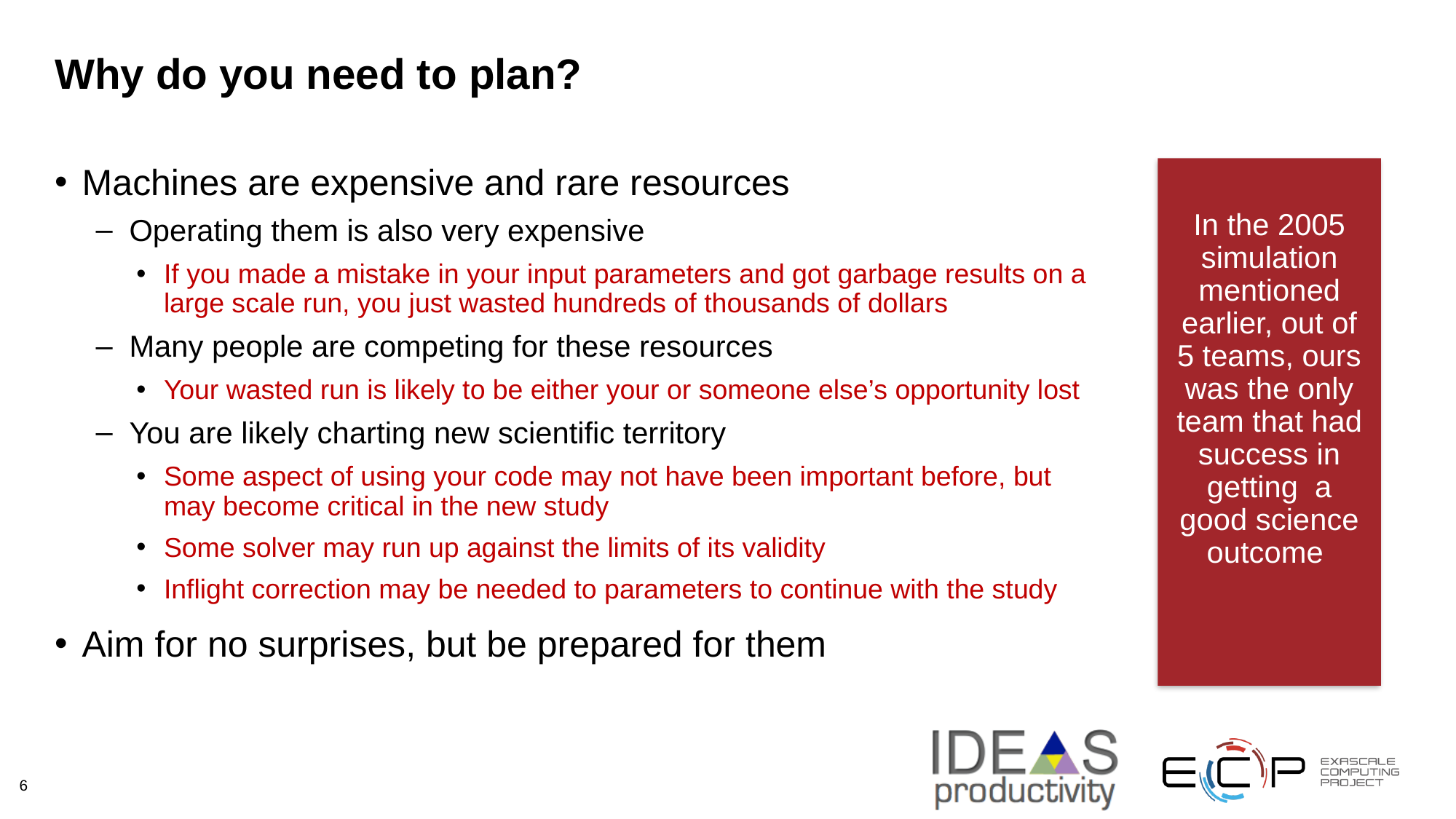

# Why do you need to plan?
Machines are expensive and rare resources
Operating them is also very expensive
If you made a mistake in your input parameters and got garbage results on a large scale run, you just wasted hundreds of thousands of dollars
Many people are competing for these resources
Your wasted run is likely to be either your or someone else’s opportunity lost
You are likely charting new scientific territory
Some aspect of using your code may not have been important before, but may become critical in the new study
Some solver may run up against the limits of its validity
Inflight correction may be needed to parameters to continue with the study
Aim for no surprises, but be prepared for them
In the 2005 simulation mentioned earlier, out of 5 teams, ours was the only team that had success in getting  a good science outcome